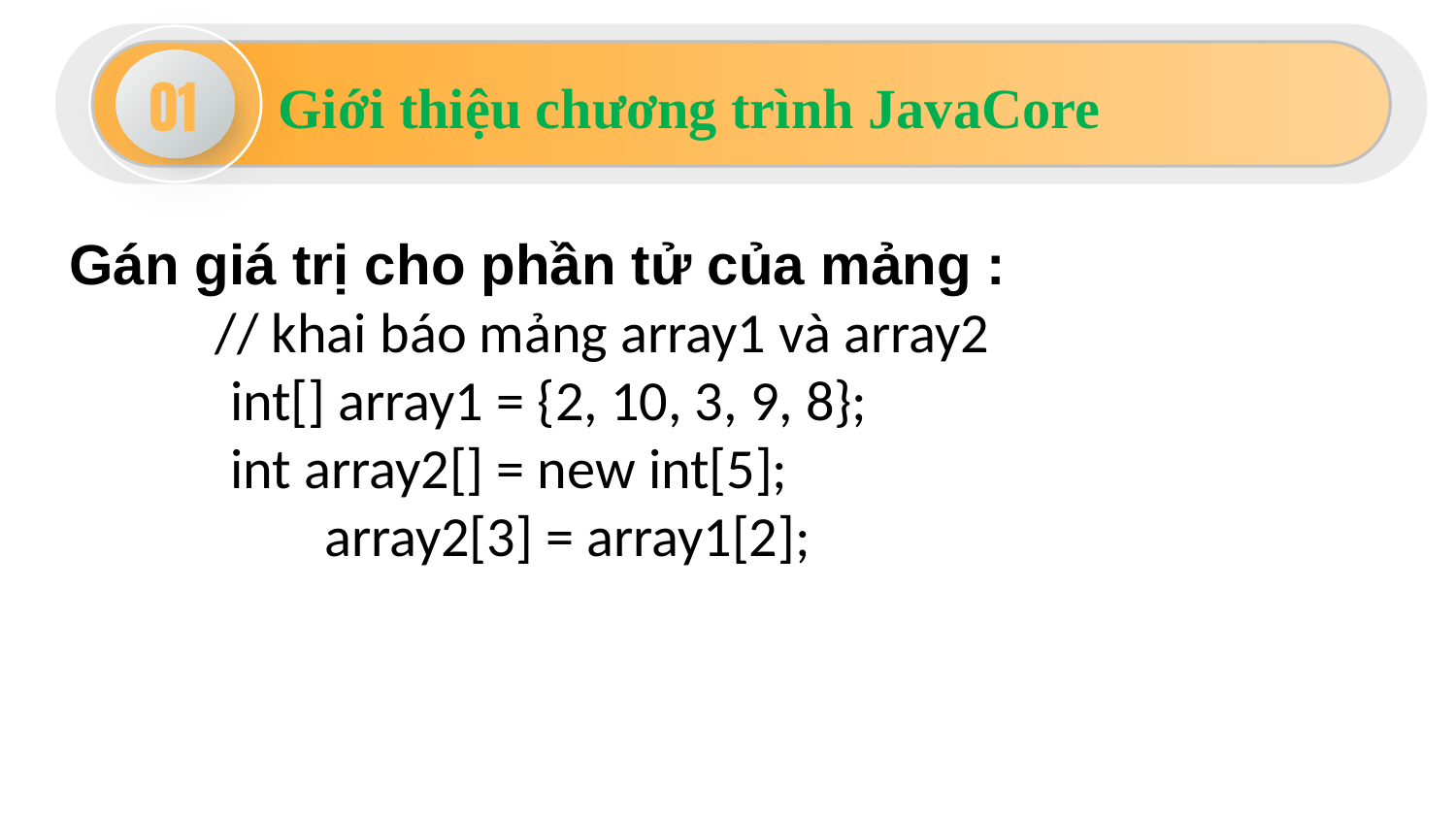

01
Giới thiệu chương trình JavaCore
Gán giá trị cho phần tử của mảng :
	// khai báo mảng array1 và array2
    int[] array1 = {2, 10, 3, 9, 8};
    int array2[] = new int[5];
	array2[3] = array1[2];